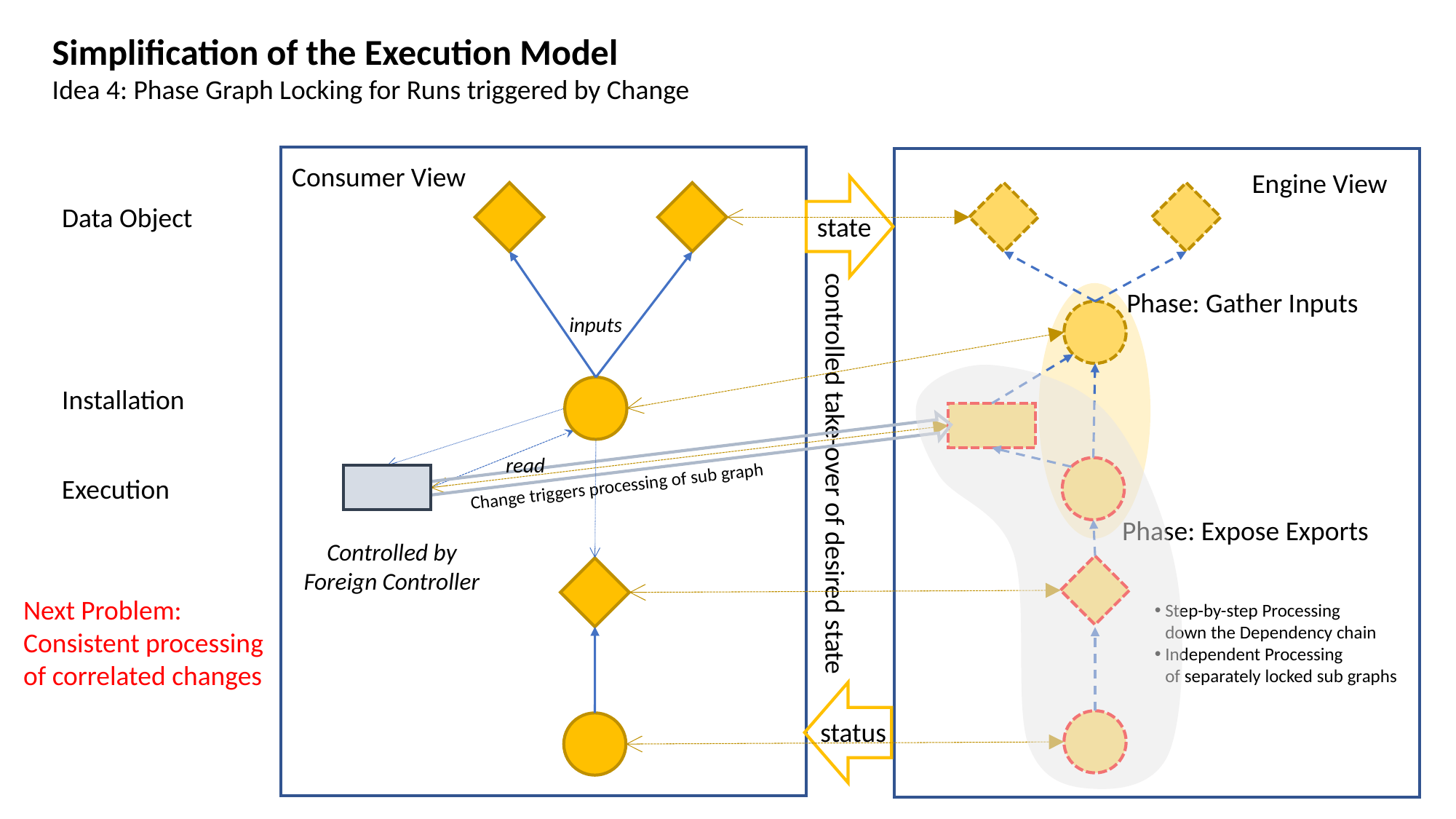

Simplification of the Execution Model
Idea 4: Phase Graph Locking for Runs triggered by Change

Consumer View
Engine View

inputs

read

Data Object
state
Phase: Gather Inputs

Installation

controlled take-over of desired state

Execution
Change triggers processing of sub graph
Phase: Expose Exports
Controlled by
Foreign Controller

Next Problem:
Consistent processing
of correlated changes
Step-by-step Processing
down the Dependency chain
Independent Processing
of separately locked sub graphs

status